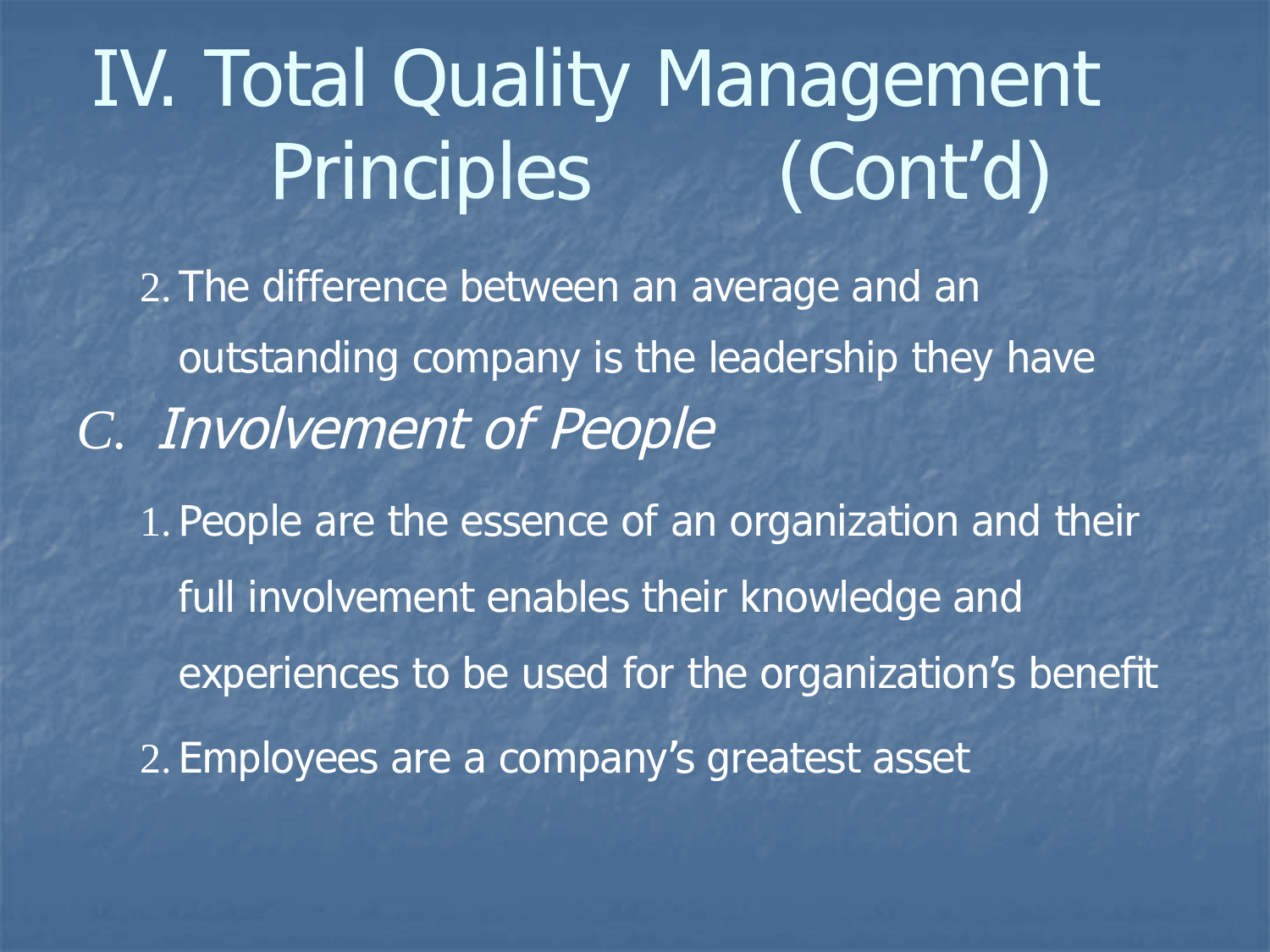

# IV. Total Quality Management 	Principles		(Cont’d)
2.	The difference between an average and an outstanding company is the leadership they have
C.  Involvement of People
1.	People are the essence of an organization and their full involvement enables their knowledge and experiences to be used for the organization’s benefit
2.	Employees are a company’s greatest asset